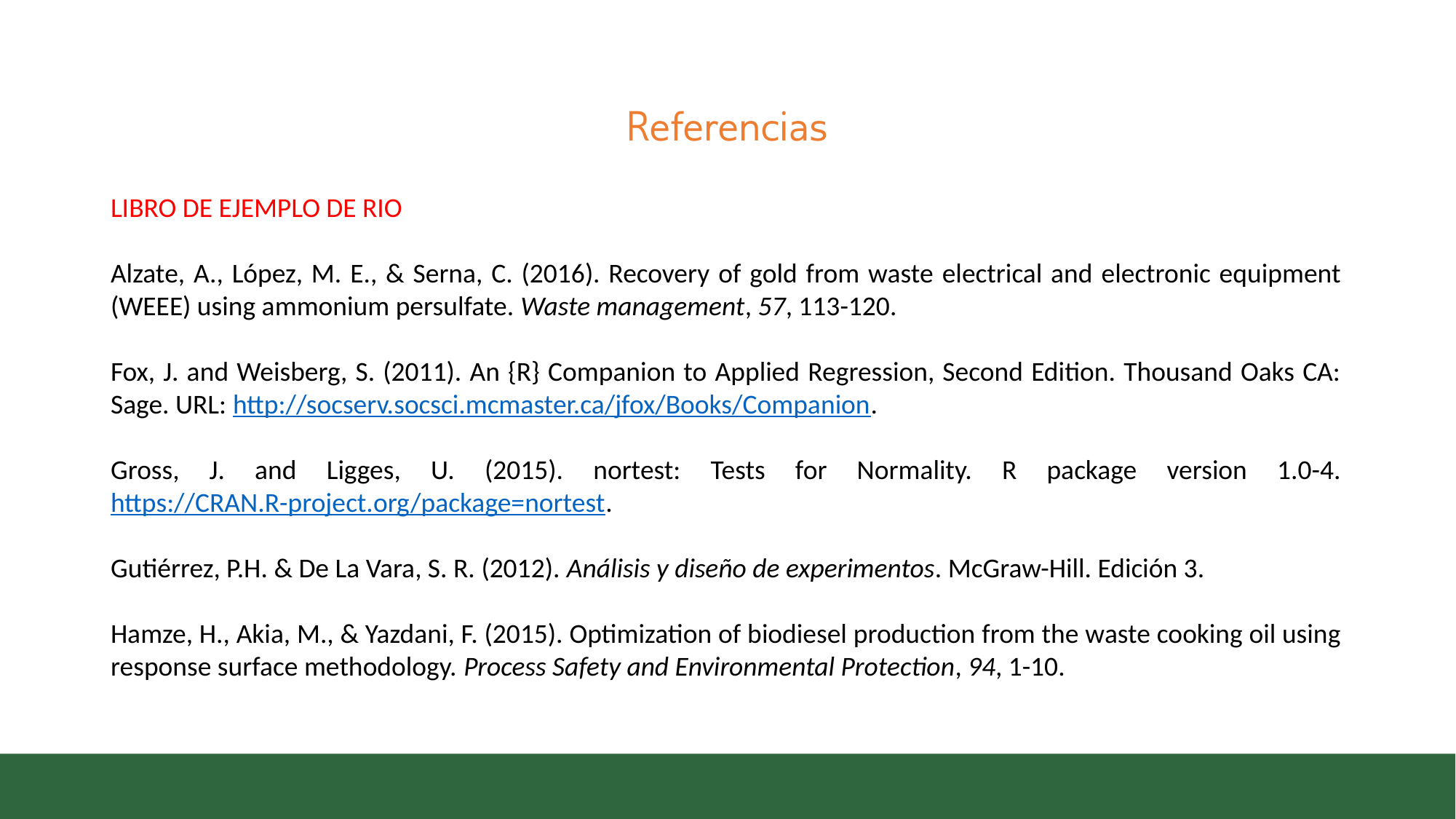

# Referencias
LIBRO DE EJEMPLO DE RIO

Alzate, A., López, M. E., & Serna, C. (2016). Recovery of gold from waste electrical and electronic equipment (WEEE) using ammonium persulfate. Waste management, 57, 113-120.

Fox, J. and Weisberg, S. (2011). An {R} Companion to Applied Regression, Second Edition. Thousand Oaks CA: Sage. URL: http://socserv.socsci.mcmaster.ca/jfox/Books/Companion.

Gross, J. and Ligges, U. (2015). nortest: Tests for Normality. R package version 1.0-4. https://CRAN.R-project.org/package=nortest.

Gutiérrez, P.H. & De La Vara, S. R. (2012). Análisis y diseño de experimentos. McGraw-Hill. Edición 3.

Hamze, H., Akia, M., & Yazdani, F. (2015). Optimization of biodiesel production from the waste cooking oil using response surface methodology. Process Safety and Environmental Protection, 94, 1-10.